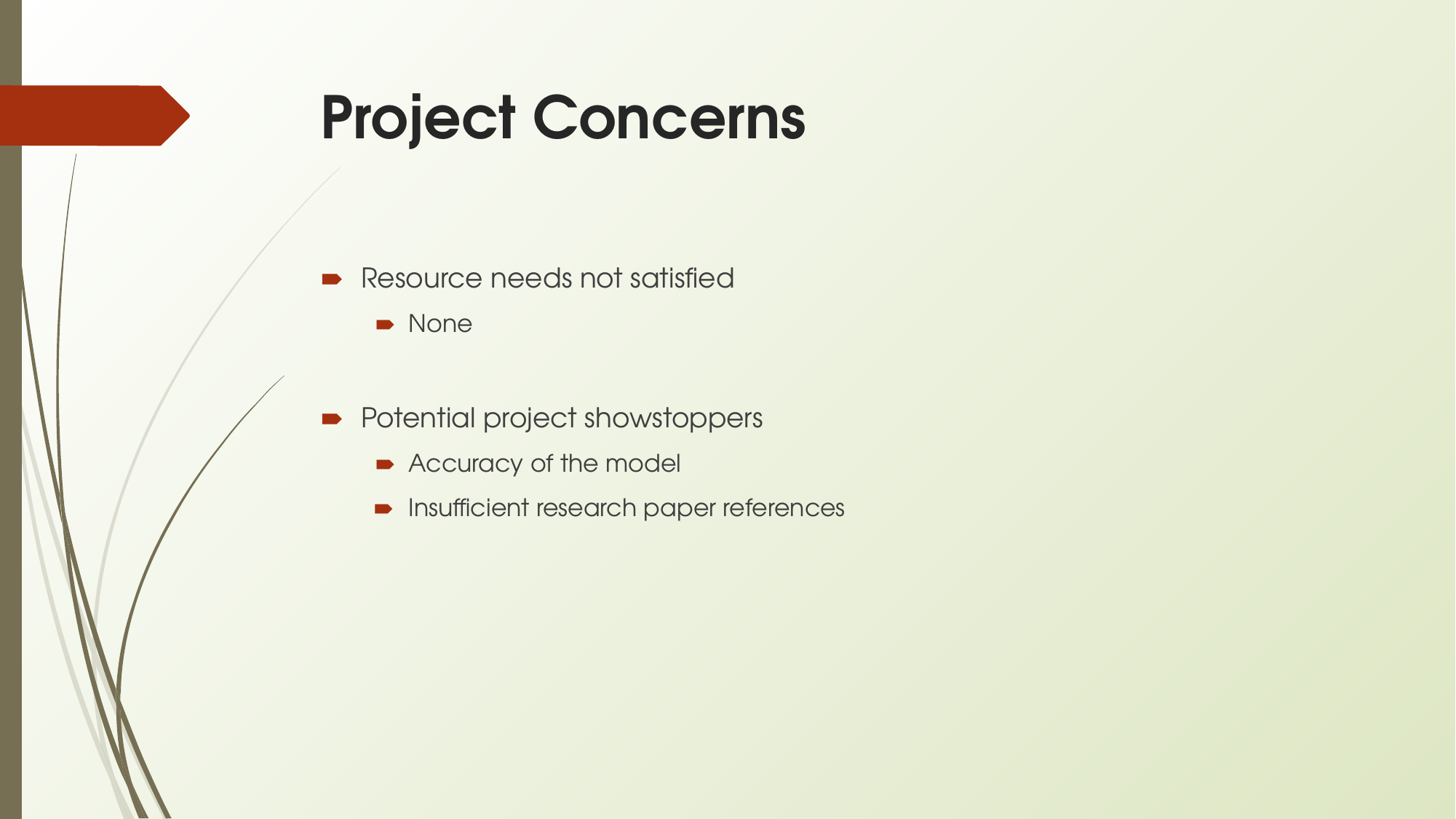

# Project Concerns
Resource needs not satisfied
None

Potential project showstoppers
Accuracy of the model
Insufficient research paper references